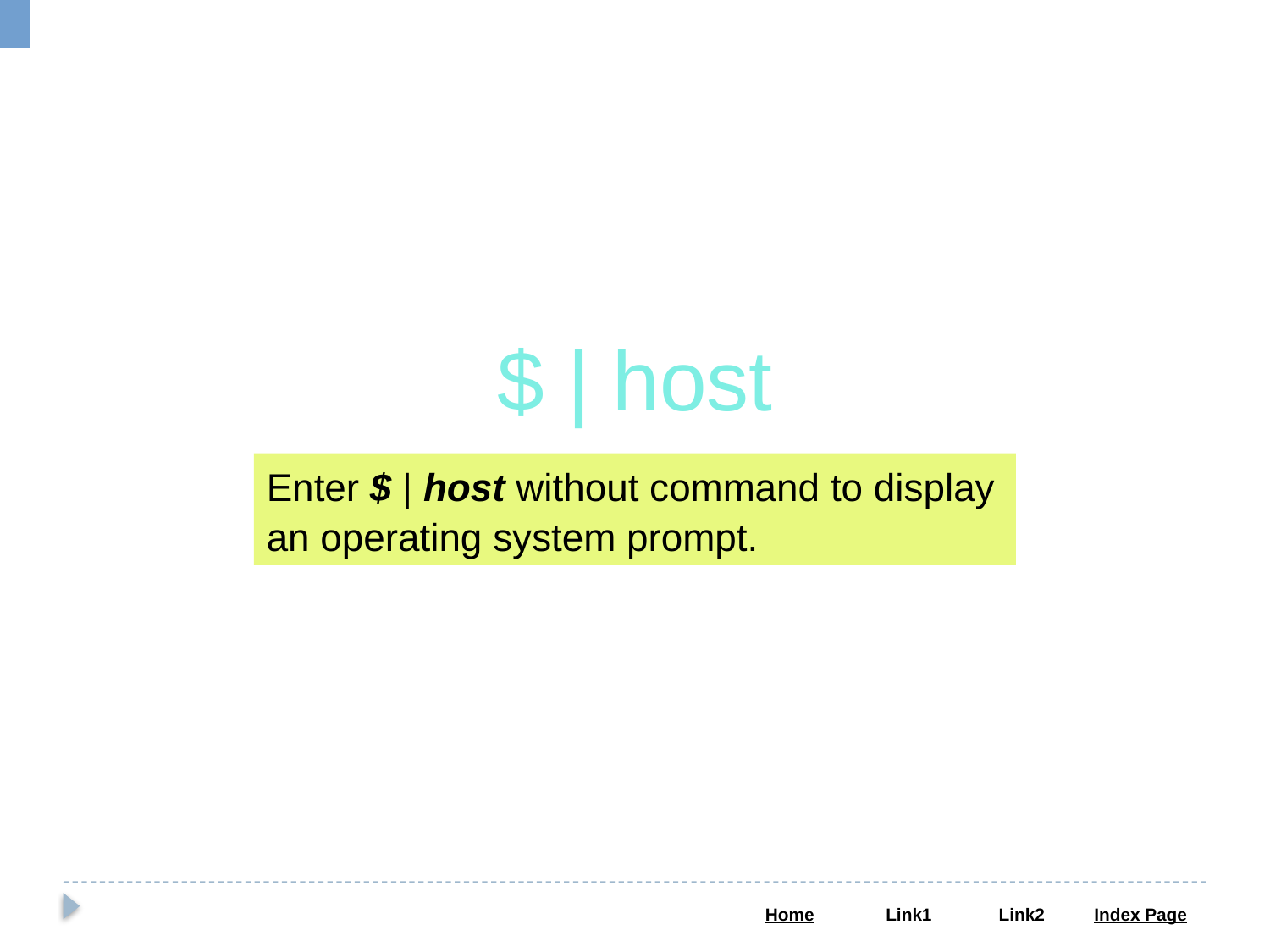

$ | host
Enter $ | host without command to display an operating system prompt.